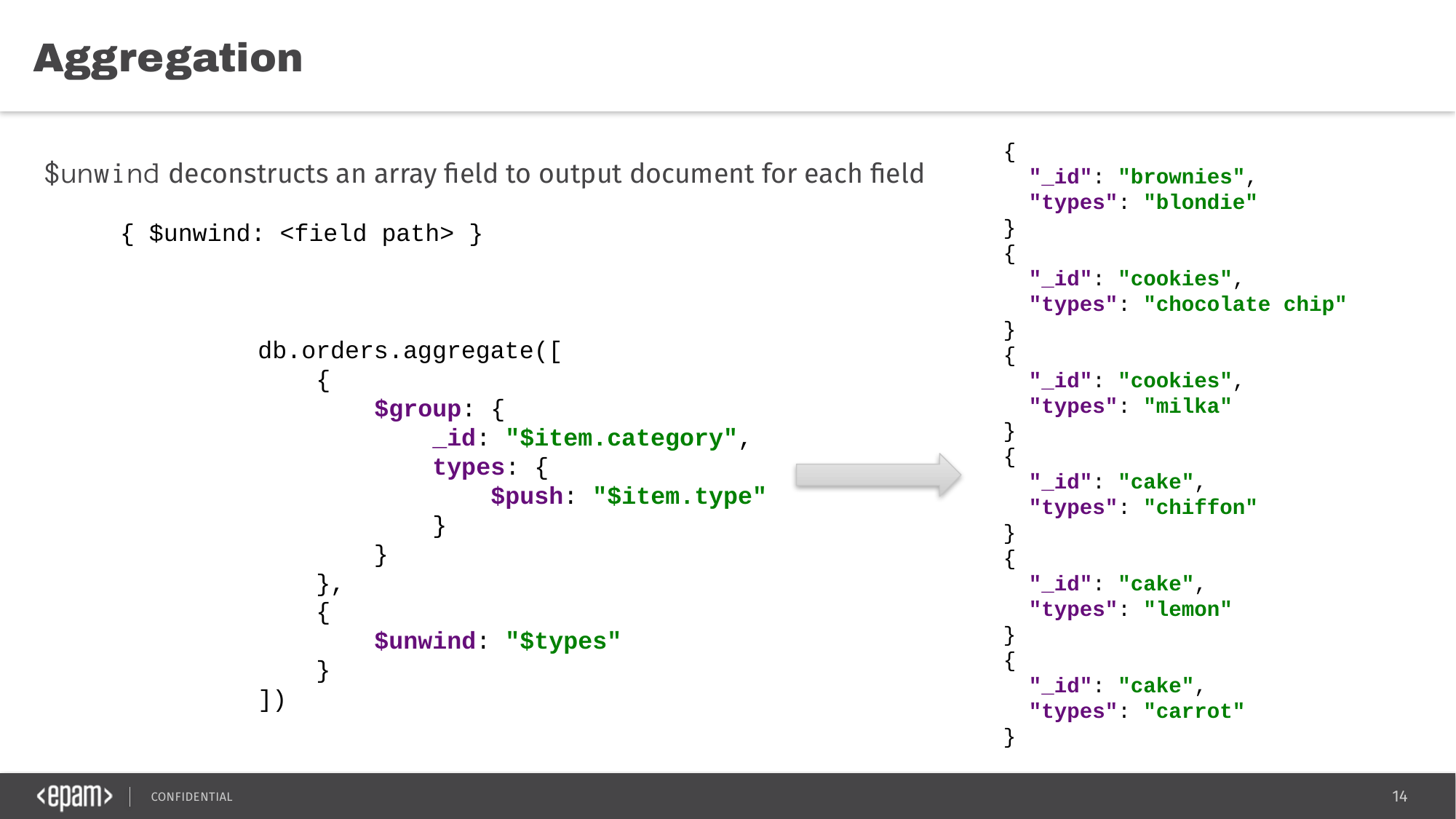

Aggregation

{
  "_id": "brownies",
  "types": "blondie"
}
{
  "_id": "cookies",
  "types": "chocolate chip"
}
{
  "_id": "cookies",
  "types": "milka"
}
{
  "_id": "cake",
  "types": "chiffon"
}
{
  "_id": "cake",
  "types": "lemon"
}
{
  "_id": "cake",
  "types": "carrot"
}
$unwind deconstructs an array field to output document for each field
{ $unwind: <field path> }
db.orders.aggregate([
    {
        $group: {
            _id: "$item.category",
            types: {
                $push: "$item.type"
            }
        }
    },
    {
        $unwind: "$types"
    }
])